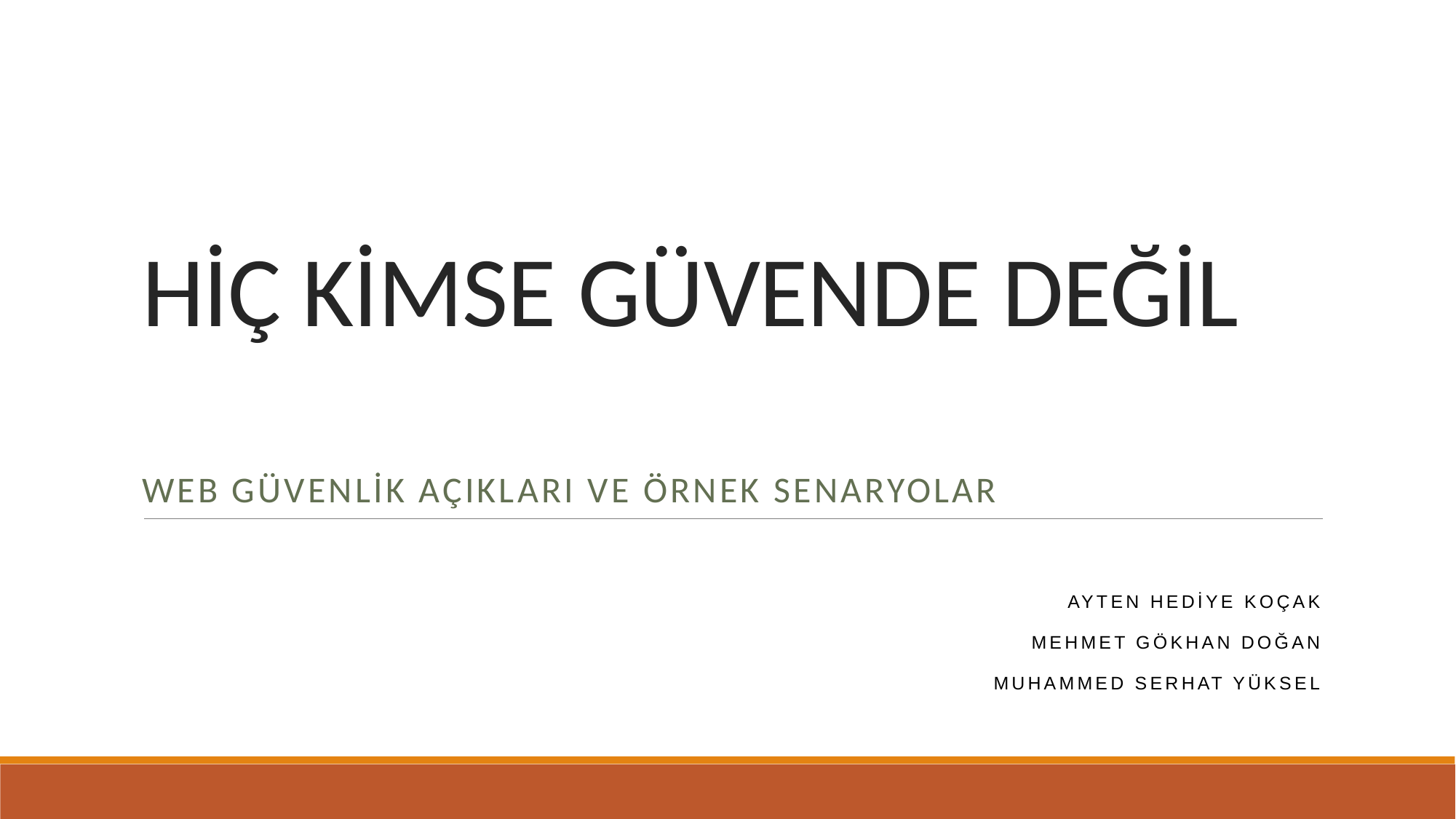

# HİÇ KİMSE GÜVENDE DEĞİL
Web Güvenlik açıkları ve örnek senaryolar

Ayten hediye koçak
Mehmet Gökhan doğan
Muhammed serhat yüksel